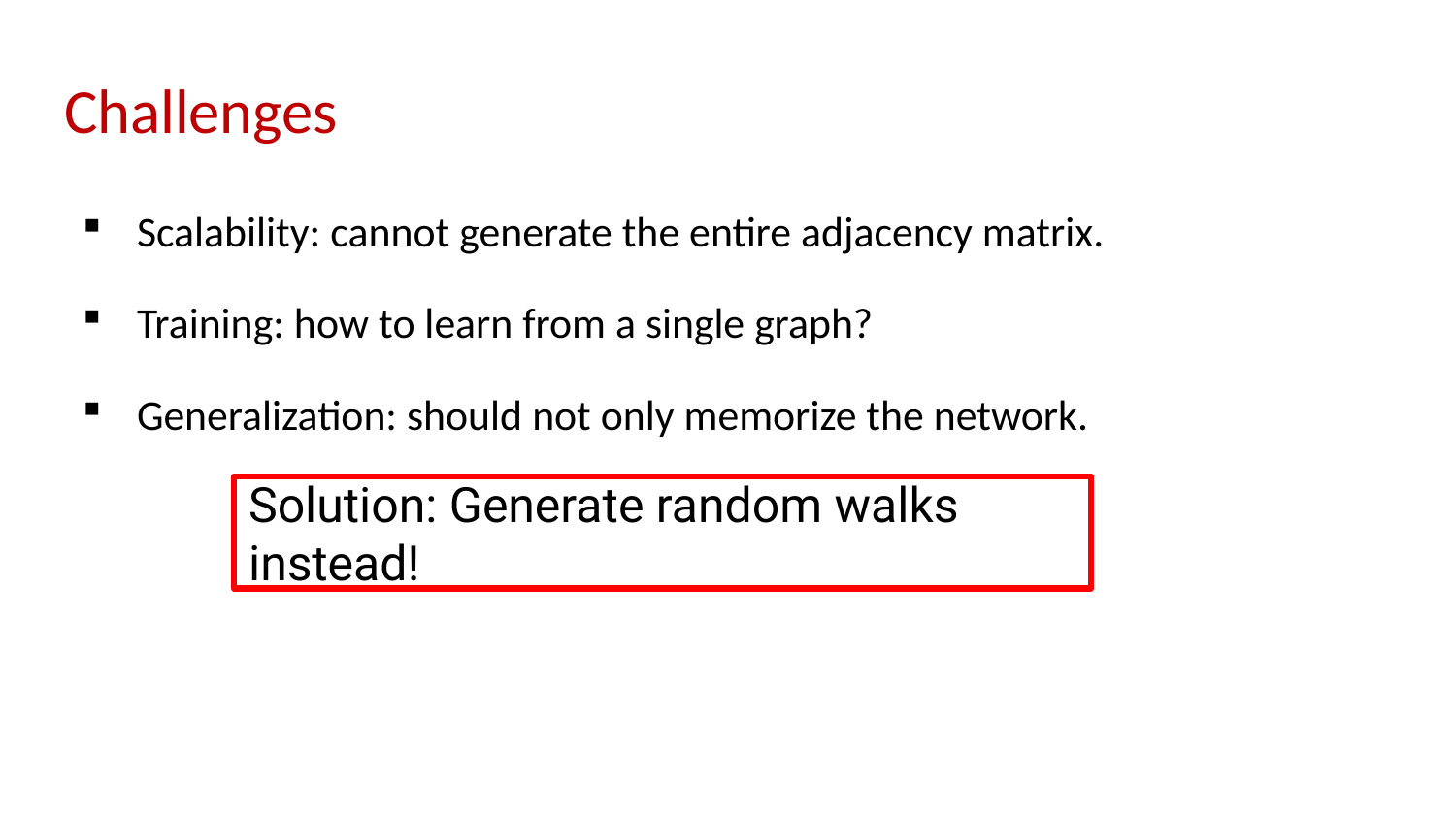

# Challenges
Scalability: cannot generate the entire adjacency matrix.

Training: how to learn from a single graph?

Generalization: should not only memorize the network.

Solution: Generate random walks instead!